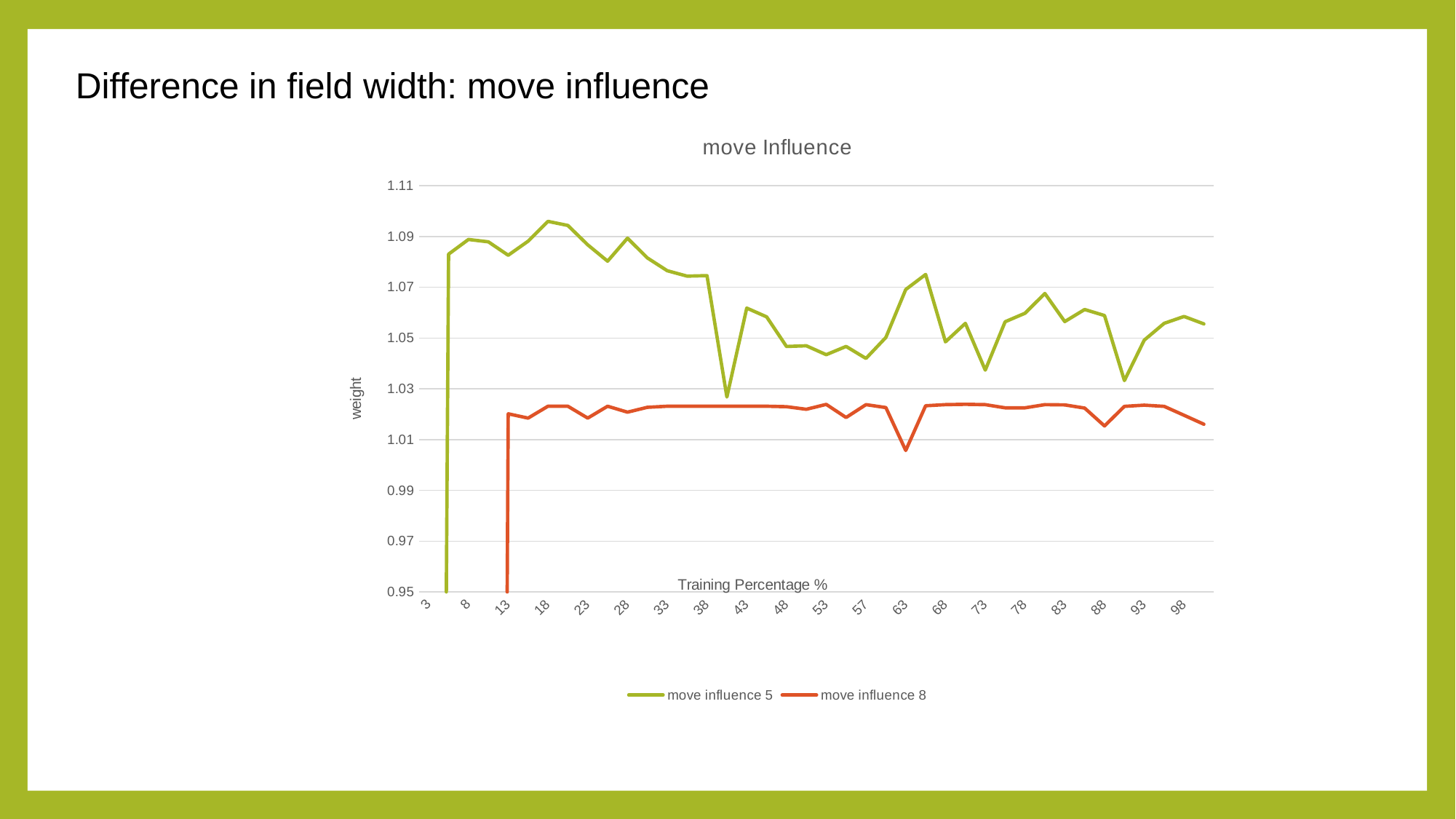

# Difference in field width: move influence

### Chart: move Influence

| Category | move influence 5 | move influence 8 |
|---|---|---|
| 2.5 | -0.102540020292011 | 0.104042913577899 |
| 5 | 1.08304759440499 | -0.377868247044538 |
| 7.5 | 1.08883809298392 | -0.298367816296541 |
| 10 | 1.08790528912453 | -0.301449306161799 |
| 12.5 | 1.08262872975817 | 1.02015850227981 |
| 15 | 1.08815411514038 | 1.01845288987534 |
| 17.5 | 1.09597137930302 | 1.02314484026583 |
| 20 | 1.09435972780955 | 1.02314484026583 |
| 22.5 | 1.08671727703901 | 1.01845288987534 |
| 25 | 1.0802877401009 | 1.02314484026583 |
| 27.500000000000004 | 1.08934552860424 | 1.02079886507058 |
| 30 | 1.08157082700644 | 1.02273023988247 |
| 32.5 | 1.07653464185807 | 1.02314484026583 |
| 35 | 1.07440251529096 | 1.02314484026583 |
| 37.5 | 1.07458999556352 | 1.02314484026583 |
| 40 | 1.02677178071727 | 1.02314484026583 |
| 42.5 | 1.06180775310274 | 1.02314484026583 |
| 45 | 1.05835104213303 | 1.02314484026583 |
| 47.5 | 1.04669448759967 | 1.02297204526802 |
| 50 | 1.0469542936801 | 1.02194063112803 |
| 52.5 | 1.04346215951891 | 1.02387101470327 |
| 55.000000000000007 | 1.04670798589178 | 1.01869304009024 |
| 57.499999999999993 | 1.041973763101 | 1.02378461720437 |
| 60 | 1.05024862814238 | 1.0226330905645 |
| 62.5 | 1.06913127967598 | 1.00570688800628 |
| 65 | 1.0750606861023 | 1.02333047004397 |
| 67.5 | 1.04851348460919 | 1.02378461720437 |
| 70 | 1.05579225822223 | 1.02391742214781 |
| 72.5 | 1.03737128119543 | 1.02378461720437 |
| 75 | 1.05643100458942 | 1.0225279561659 |
| 77.5 | 1.05977773204709 | 1.0225279561659 |
| 80 | 1.06757759316513 | 1.02378461720437 |
| 82.5 | 1.05649428944294 | 1.02367677166062 |
| 85 | 1.06126056415537 | 1.02242011062215 |
| 87.5 | 1.05888068042668 | 1.01535824276372 |
| 90 | 1.0332639989672 | 1.02310236391326 |
| 92.5 | 1.04918927945511 | 1.02356892611688 |
| 95 | 1.05580505639694 | 1.02310236391326 |
| 97.5 | 1.05851095995739 | 1.01957142998405 |
| 100 | 1.05558485147435 | 1.01604049605484 |